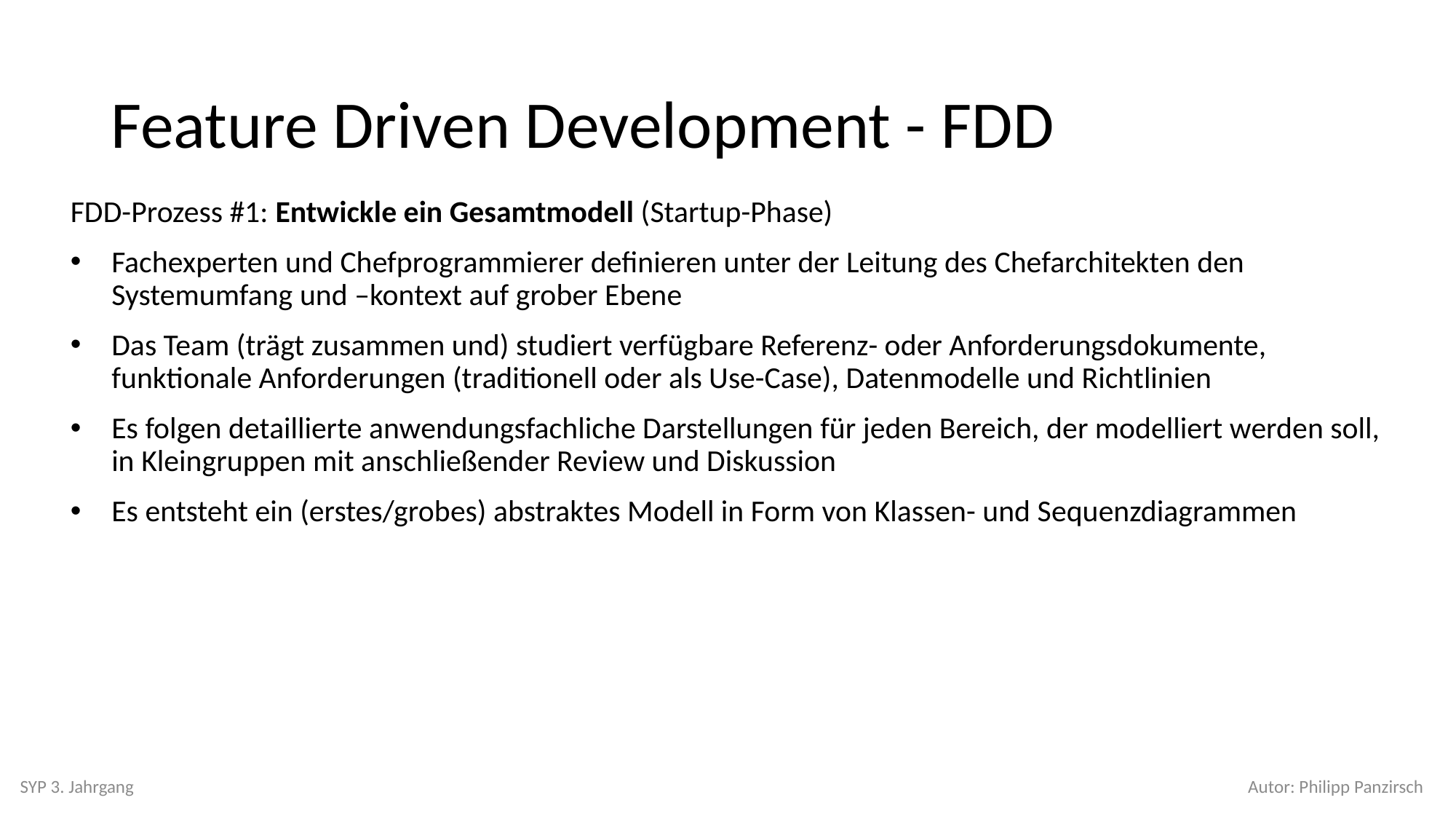

# Feature Driven Development - FDD
FDD-Prozess #1: Entwickle ein Gesamtmodell (Startup-Phase)
Fachexperten und Chefprogrammierer definieren unter der Leitung des Chefarchitekten den Systemumfang und –kontext auf grober Ebene
Das Team (trägt zusammen und) studiert verfügbare Referenz- oder Anforderungsdokumente, funktionale Anforderungen (traditionell oder als Use-Case), Datenmodelle und Richtlinien
Es folgen detaillierte anwendungsfachliche Darstellungen für jeden Bereich, der modelliert werden soll, in Kleingruppen mit anschließender Review und Diskussion
Es entsteht ein (erstes/grobes) abstraktes Modell in Form von Klassen- und Sequenzdiagrammen

SYP 3. Jahrgang
Autor: Philipp Panzirsch